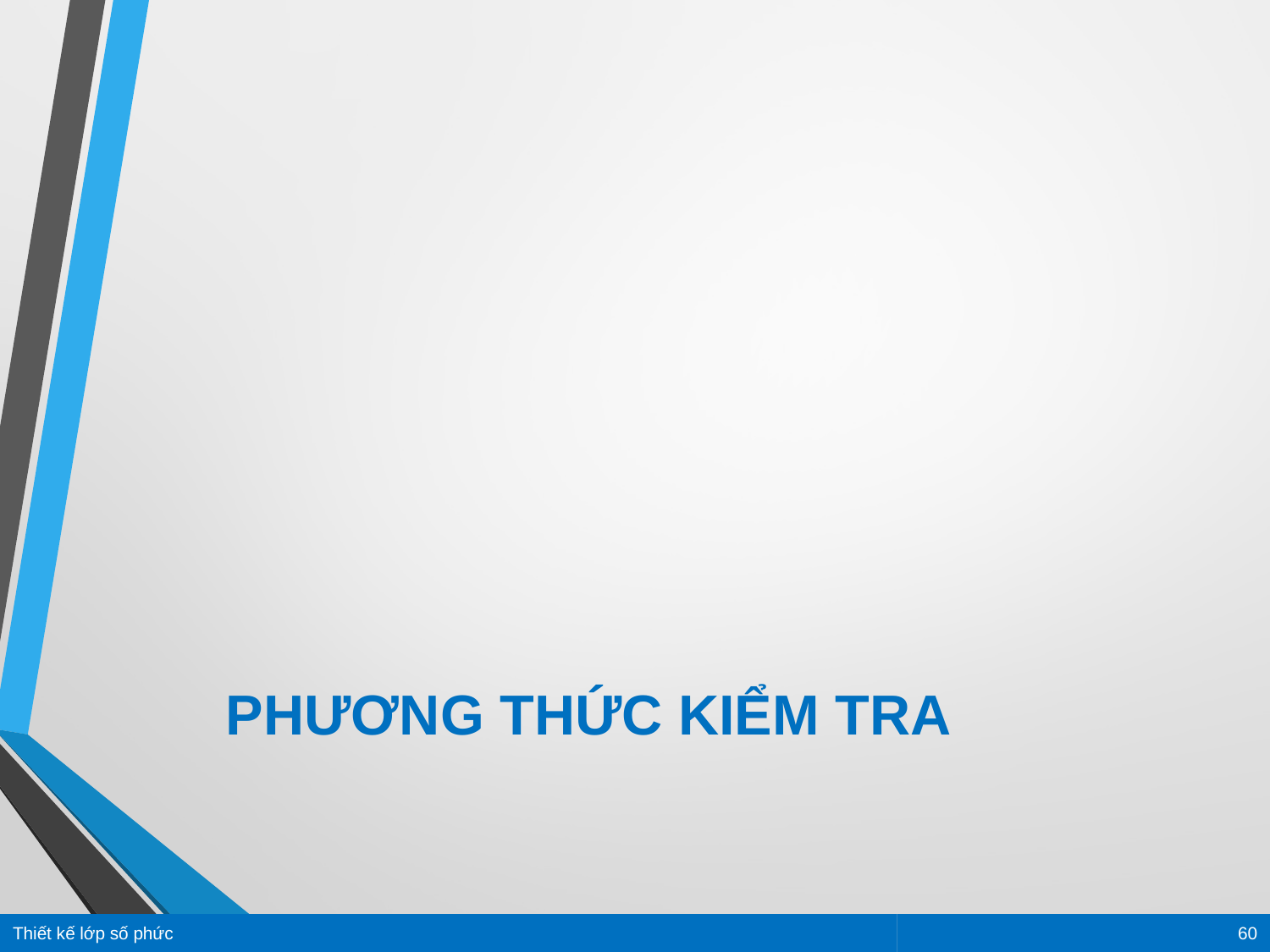

PHƯƠNG THỨC KIỂM TRA
Thiết kế lớp số phức
60